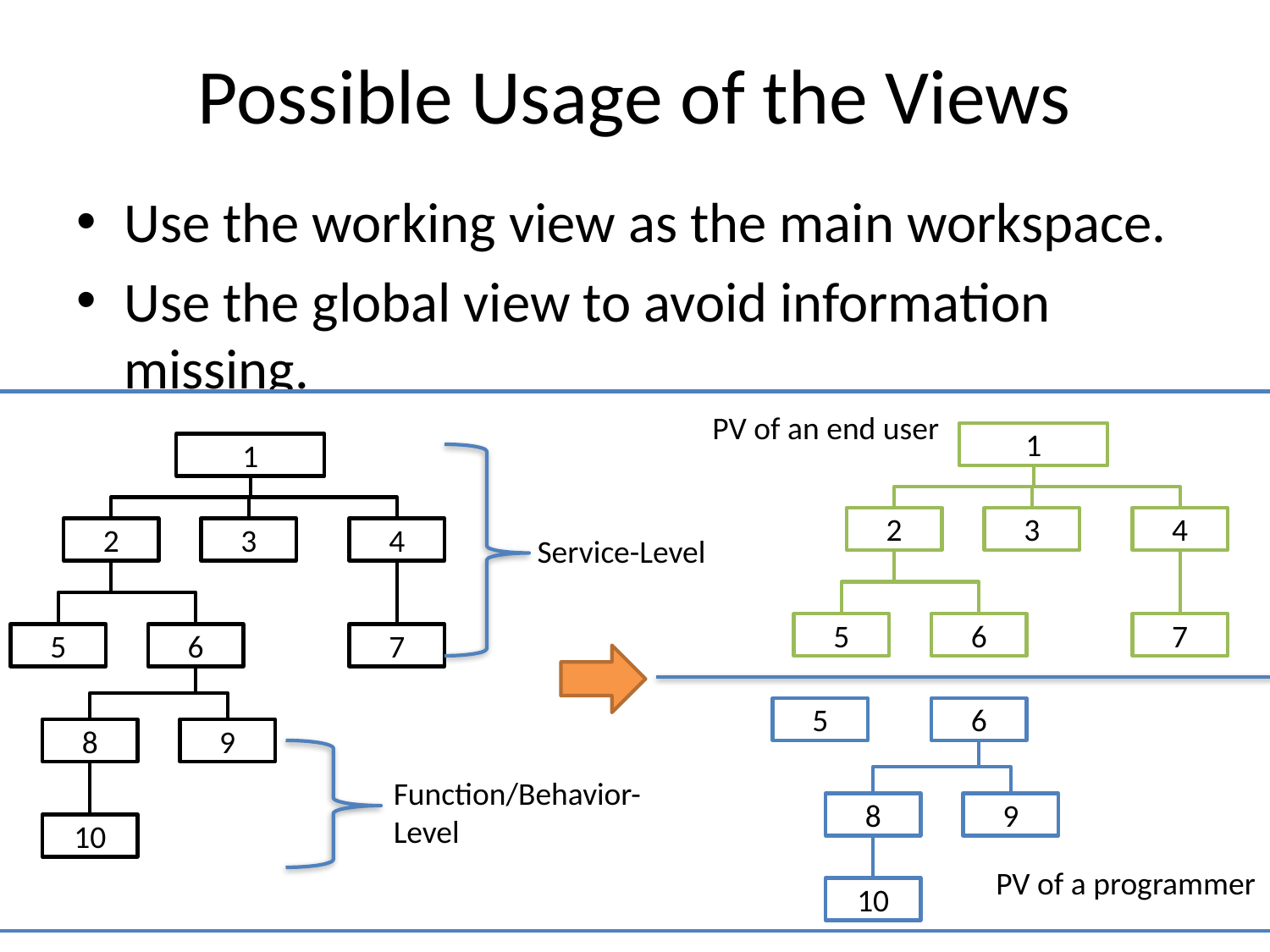

# Possible Usage of the Views
Use the working view as the main workspace.
Use the global view to avoid information missing.
Use personal views to track different perspectives.

PV of an end user
1
1

2
3
4
2
3
4
Service-Level
5
6
7
5
6
7

5
6
8
9

Function/Behavior-Level
8
9
10
PV of a programmer
10